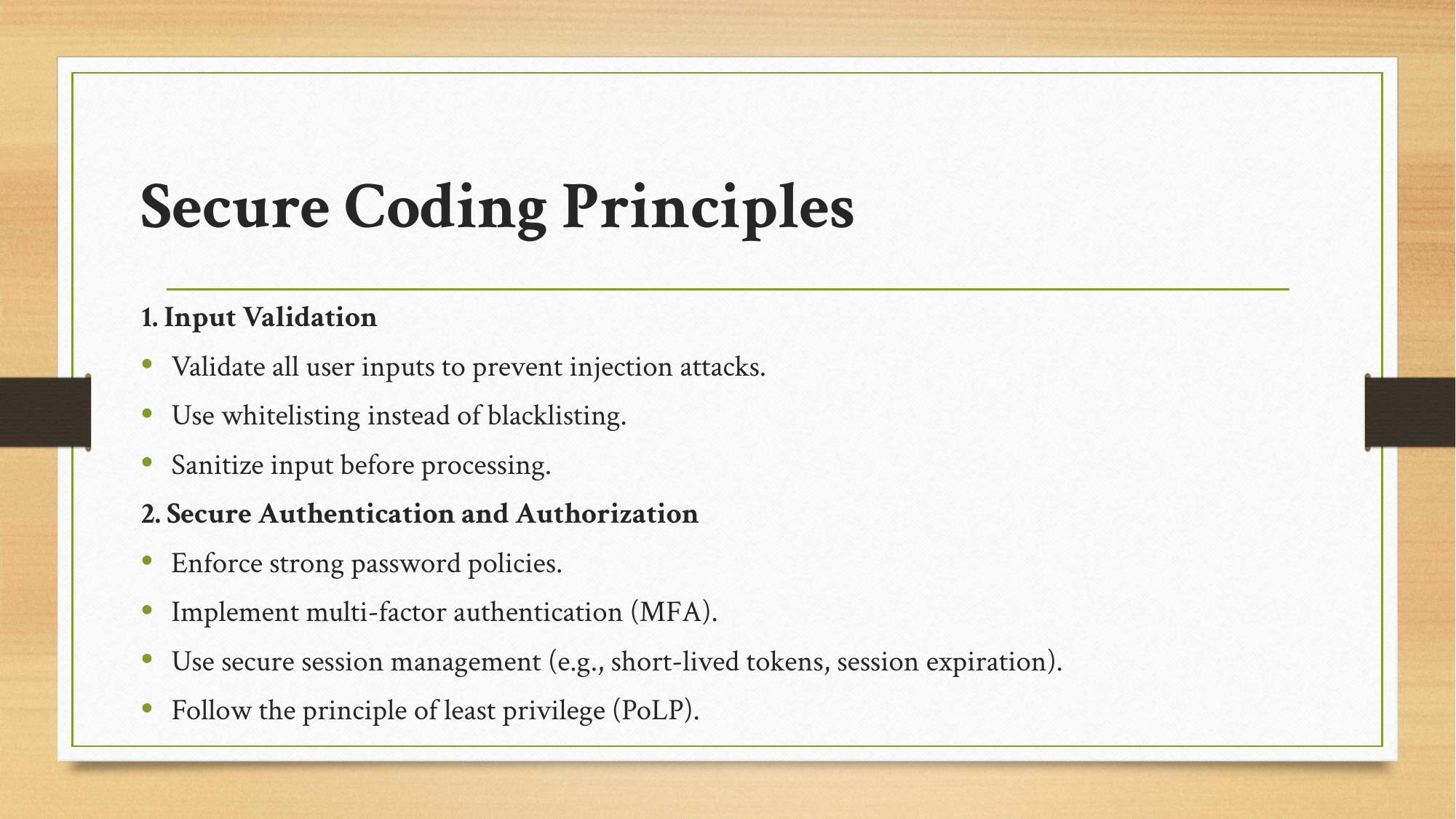

# Secure Coding Principles
1. Input Validation
Validate all user inputs to prevent injection attacks.
Use whitelisting instead of blacklisting.
Sanitize input before processing.
2. Secure Authentication and Authorization
Enforce strong password policies.
Implement multi-factor authentication (MFA).
Use secure session management (e.g., short-lived tokens, session expiration).
Follow the principle of least privilege (PoLP).